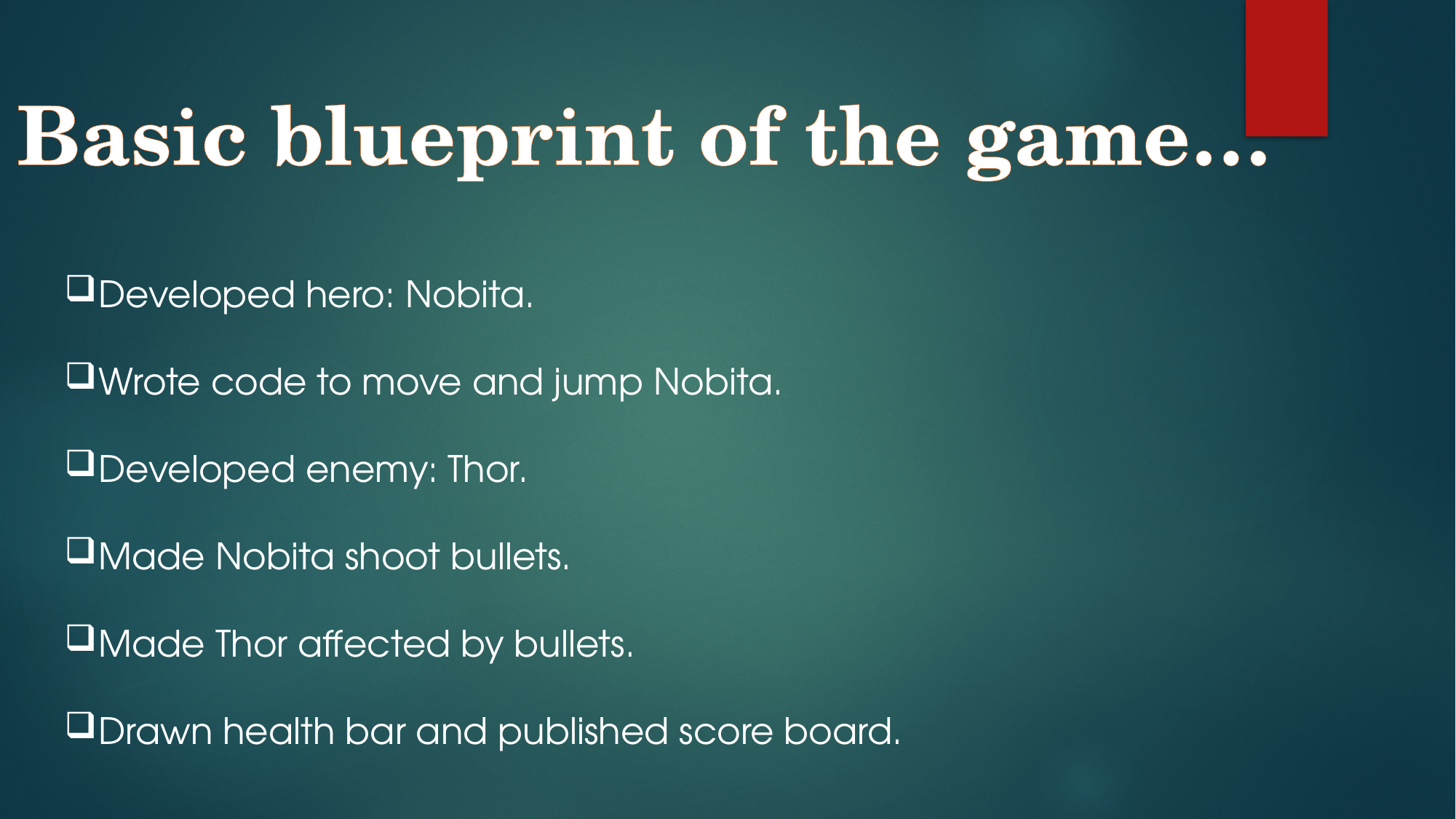

Basic blueprint of the game…
Developed hero: Nobita.

Wrote code to move and jump Nobita.

Developed enemy: Thor.

Made Nobita shoot bullets.

Made Thor affected by bullets.

Drawn health bar and published score board.